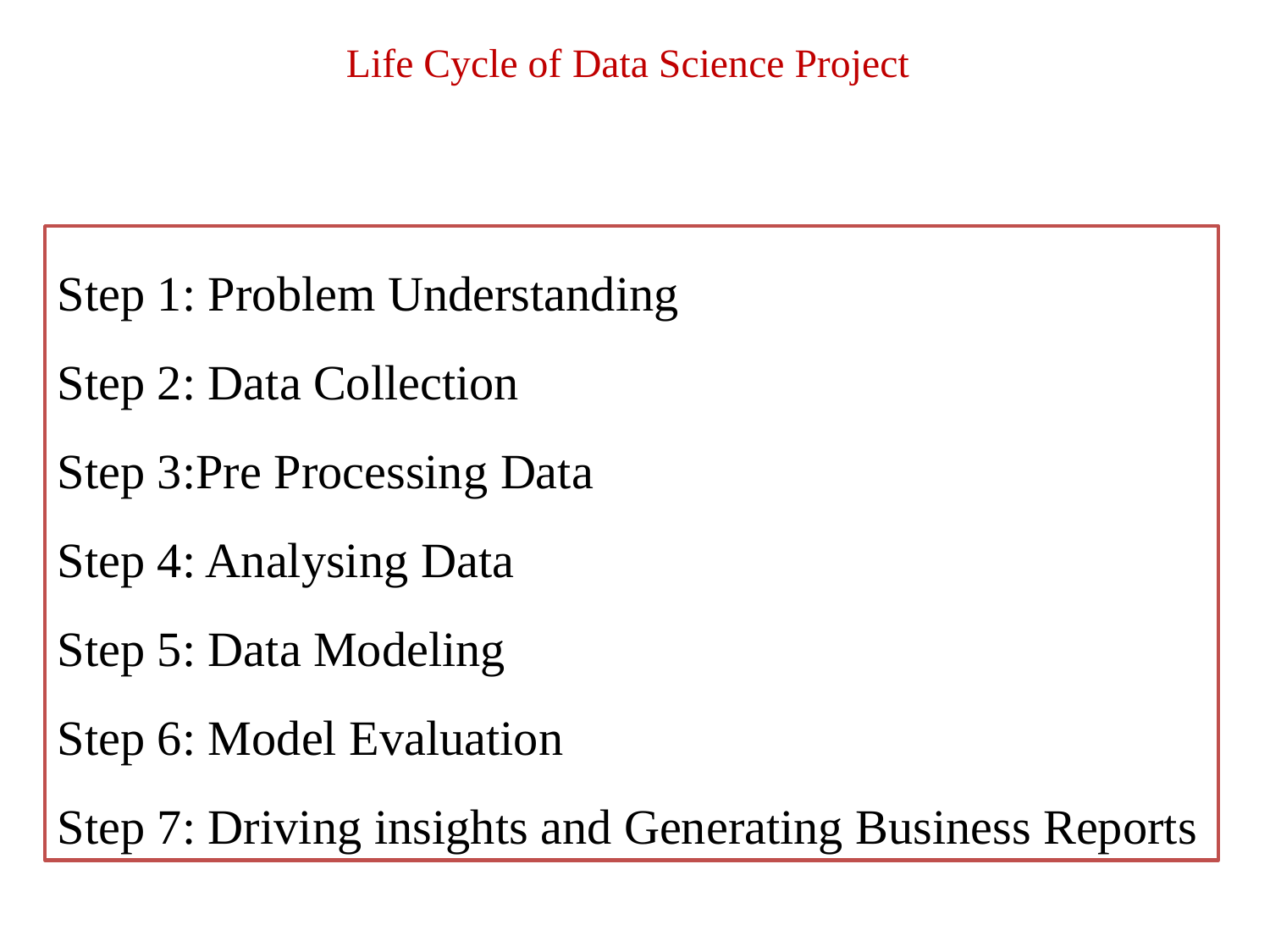

# Life Cycle of Data Science Project
Step 1: Problem Understanding
Step 2: Data Collection
Step 3:Pre Processing Data
Step 4: Analysing Data
Step 5: Data Modeling
Step 6: Model Evaluation
Step 7: Driving insights and Generating Business Reports